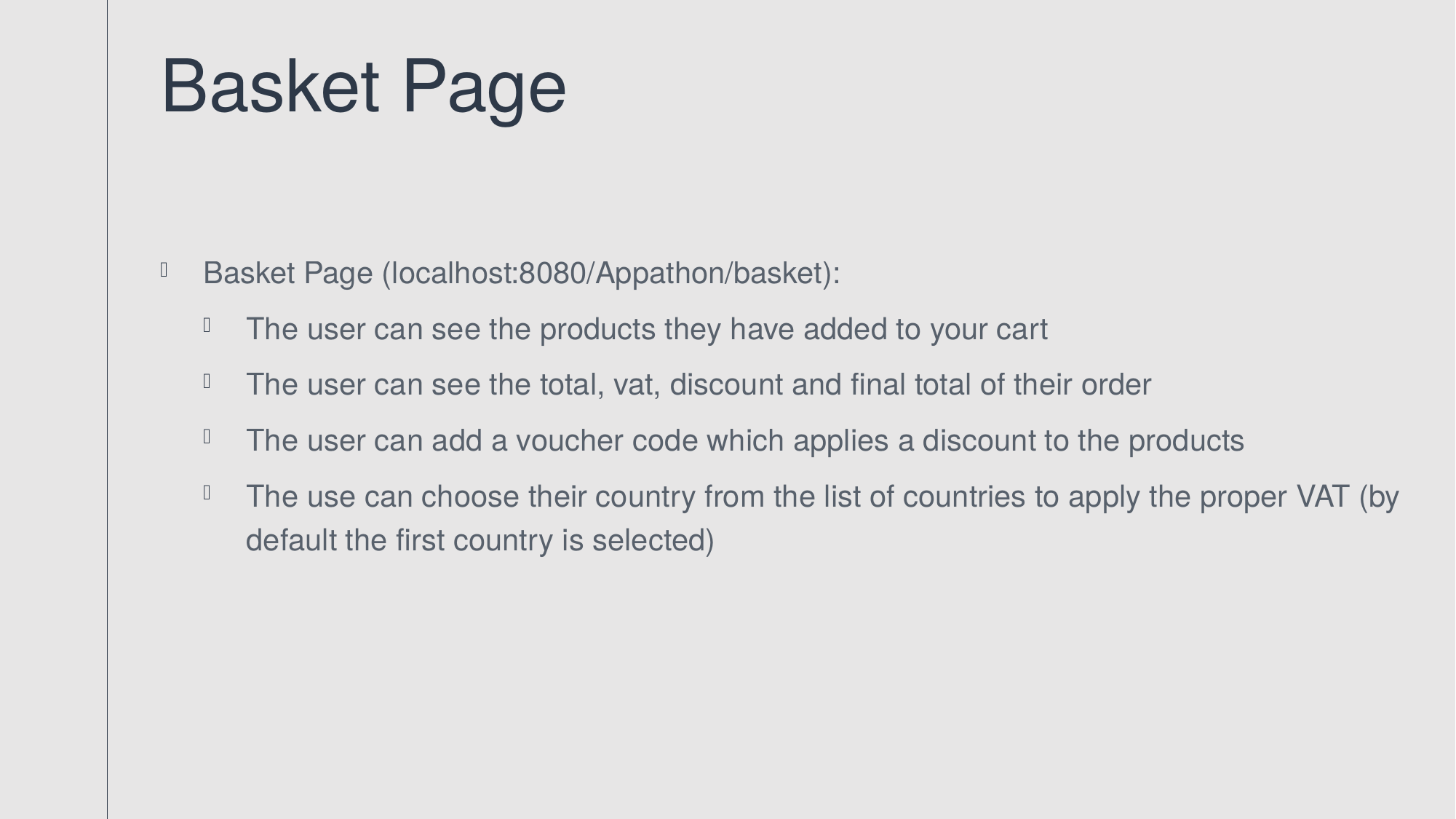

# Basket Page
Basket Page (localhost:8080/Appathon/basket):
The user can see the products they have added to your cart
The user can see the total, vat, discount and final total of their order
The user can add a voucher code which applies a discount to the products
The use can choose their country from the list of countries to apply the proper VAT (by default the first country is selected)